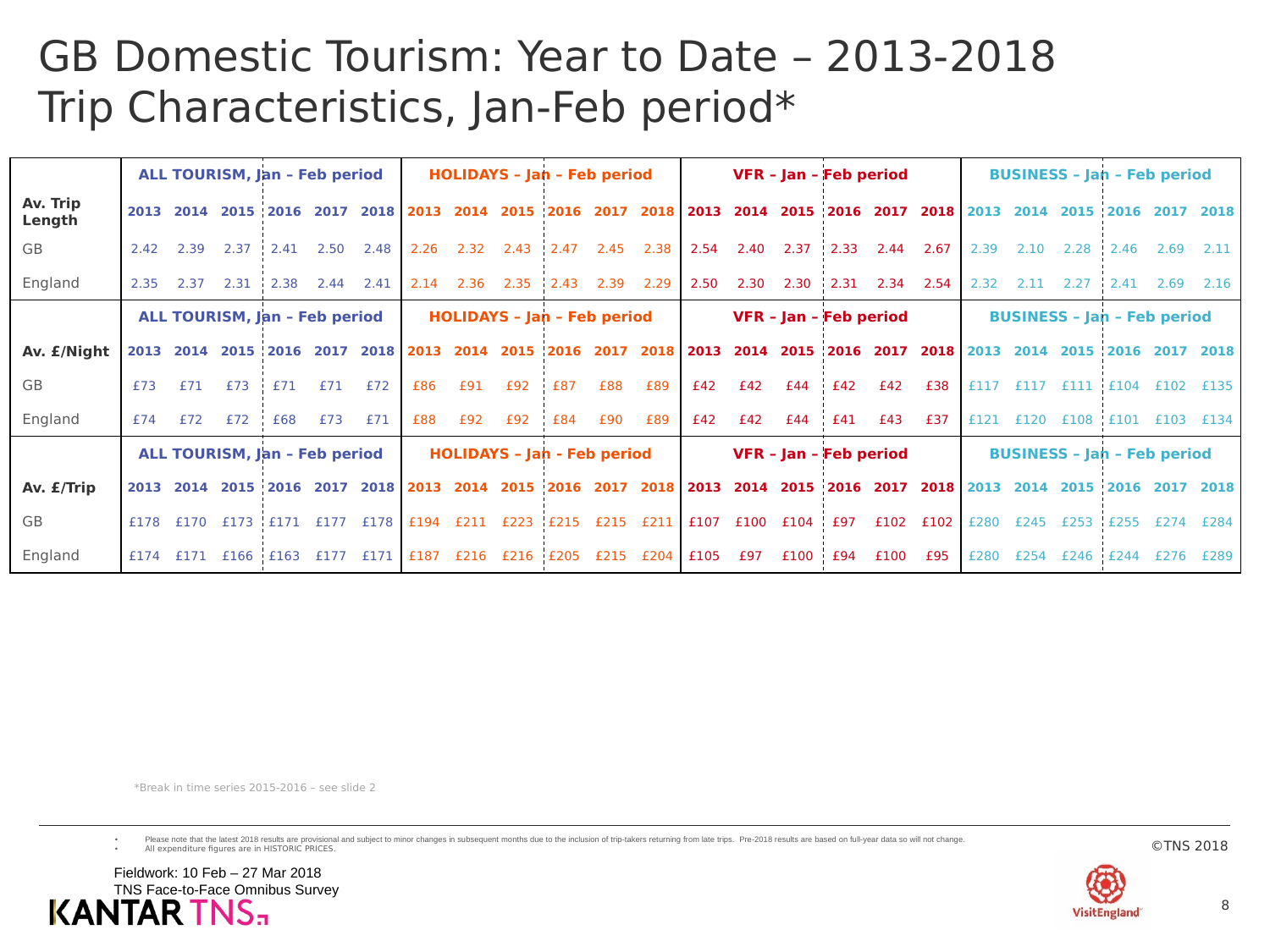

# GB Domestic Tourism: Year to Date – 2013-2018 Trip Characteristics, Jan-Feb period*
|  | ALL TOURISM, Jan – Feb period |  |  |  |  |  | HOLIDAYS – Jan – Feb period |  |  |  |  |  | VFR – Jan – Feb period |  |  |  |  |  | BUSINESS – Jan – Feb period |  |  |  |  |  |
| --- | --- | --- | --- | --- | --- | --- | --- | --- | --- | --- | --- | --- | --- | --- | --- | --- | --- | --- | --- | --- | --- | --- | --- | --- |
| Av. Trip Length | 2013 | 2014 | 2015 | 2016 | 2017 | 2018 | 2013 | 2014 | 2015 | 2016 | 2017 | 2018 | 2013 | 2014 | 2015 | 2016 | 2017 | 2018 | 2013 | 2014 | 2015 | 2016 | 2017 | 2018 |
| GB | 2.42 | 2.39 | 2.37 | 2.41 | 2.50 | 2.48 | 2.26 | 2.32 | 2.43 | 2.47 | 2.45 | 2.38 | 2.54 | 2.40 | 2.37 | 2.33 | 2.44 | 2.67 | 2.39 | 2.10 | 2.28 | 2.46 | 2.69 | 2.11 |
| England | 2.35 | 2.37 | 2.31 | 2.38 | 2.44 | 2.41 | 2.14 | 2.36 | 2.35 | 2.43 | 2.39 | 2.29 | 2.50 | 2.30 | 2.30 | 2.31 | 2.34 | 2.54 | 2.32 | 2.11 | 2.27 | 2.41 | 2.69 | 2.16 |
|  | ALL TOURISM, Jan – Feb period |  |  |  |  |  | HOLIDAYS – Jan – Feb period |  |  |  |  |  | VFR – Jan – Feb period |  |  |  |  |  | BUSINESS – Jan – Feb period |  |  |  |  |  |
| Av. £/Night | 2013 | 2014 | 2015 | 2016 | 2017 | 2018 | 2013 | 2014 | 2015 | 2016 | 2017 | 2018 | 2013 | 2014 | 2015 | 2016 | 2017 | 2018 | 2013 | 2014 | 2015 | 2016 | 2017 | 2018 |
| GB | £73 | £71 | £73 | £71 | £71 | £72 | £86 | £91 | £92 | £87 | £88 | £89 | £42 | £42 | £44 | £42 | £42 | £38 | £117 | £117 | £111 | £104 | £102 | £135 |
| England | £74 | £72 | £72 | £68 | £73 | £71 | £88 | £92 | £92 | £84 | £90 | £89 | £42 | £42 | £44 | £41 | £43 | £37 | £121 | £120 | £108 | £101 | £103 | £134 |
|  | ALL TOURISM, Jan – Feb period |  |  |  |  |  | HOLIDAYS – Jan - Feb period |  |  |  |  |  | VFR – Jan – Feb period |  |  |  |  |  | BUSINESS – Jan – Feb period |  |  |  |  |  |
| Av. £/Trip | 2013 | 2014 | 2015 | 2016 | 2017 | 2018 | 2013 | 2014 | 2015 | 2016 | 2017 | 2018 | 2013 | 2014 | 2015 | 2016 | 2017 | 2018 | 2013 | 2014 | 2015 | 2016 | 2017 | 2018 |
| GB | £178 | £170 | £173 | £171 | £177 | £178 | £194 | £211 | £223 | £215 | £215 | £211 | £107 | £100 | £104 | £97 | £102 | £102 | £280 | £245 | £253 | £255 | £274 | £284 |
| England | £174 | £171 | £166 | £163 | £177 | £171 | £187 | £216 | £216 | £205 | £215 | £204 | £105 | £97 | £100 | £94 | £100 | £95 | £280 | £254 | £246 | £244 | £276 | £289 |
*Break in time series 2015-2016 – see slide 2
Please note that the latest 2018 results are provisional and subject to minor changes in subsequent months due to the inclusion of trip-takers returning from late trips.  Pre-2018 results are based on full-year data so will not change.
All expenditure figures are in HISTORIC PRICES.
Fieldwork: 10 Feb – 27 Mar 2018
TNS Face-to-Face Omnibus Survey
8